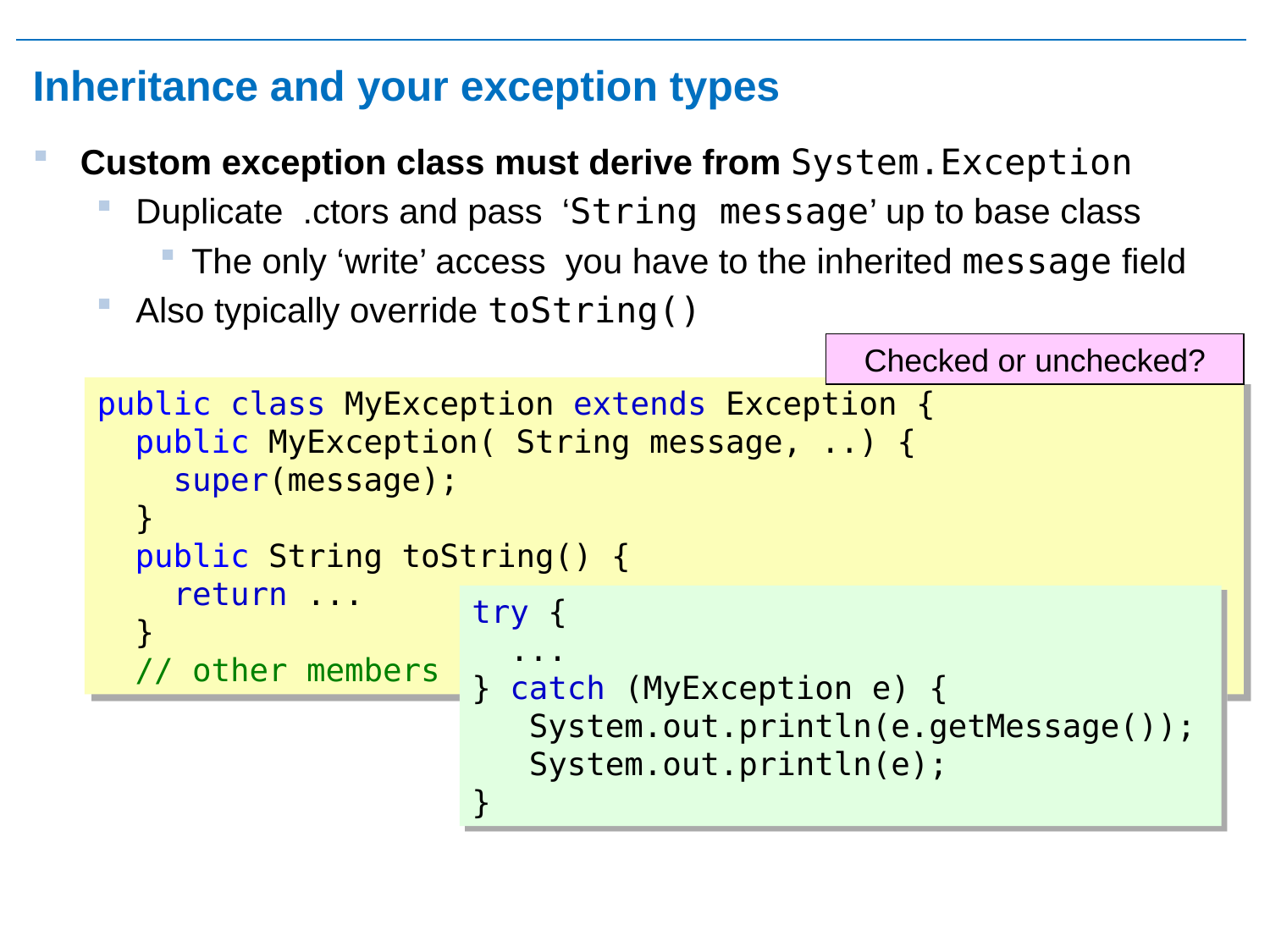

# Inheritance and your exception types
Custom exception class must derive from System.Exception
Duplicate  .ctors and pass  ‘String message’ up to base class
The only ‘write’ access  you have to the inherited message field
Also typically override toString()

Checked or unchecked?
public class MyException extends Exception {
  public MyException( String message, ..) {
    super(message);
  }
  public String toString() {
    return ...
  }
  // other members
try {
  ...
} catch (MyException e) {
   System.out.println(e.getMessage());
   System.out.println(e);
}